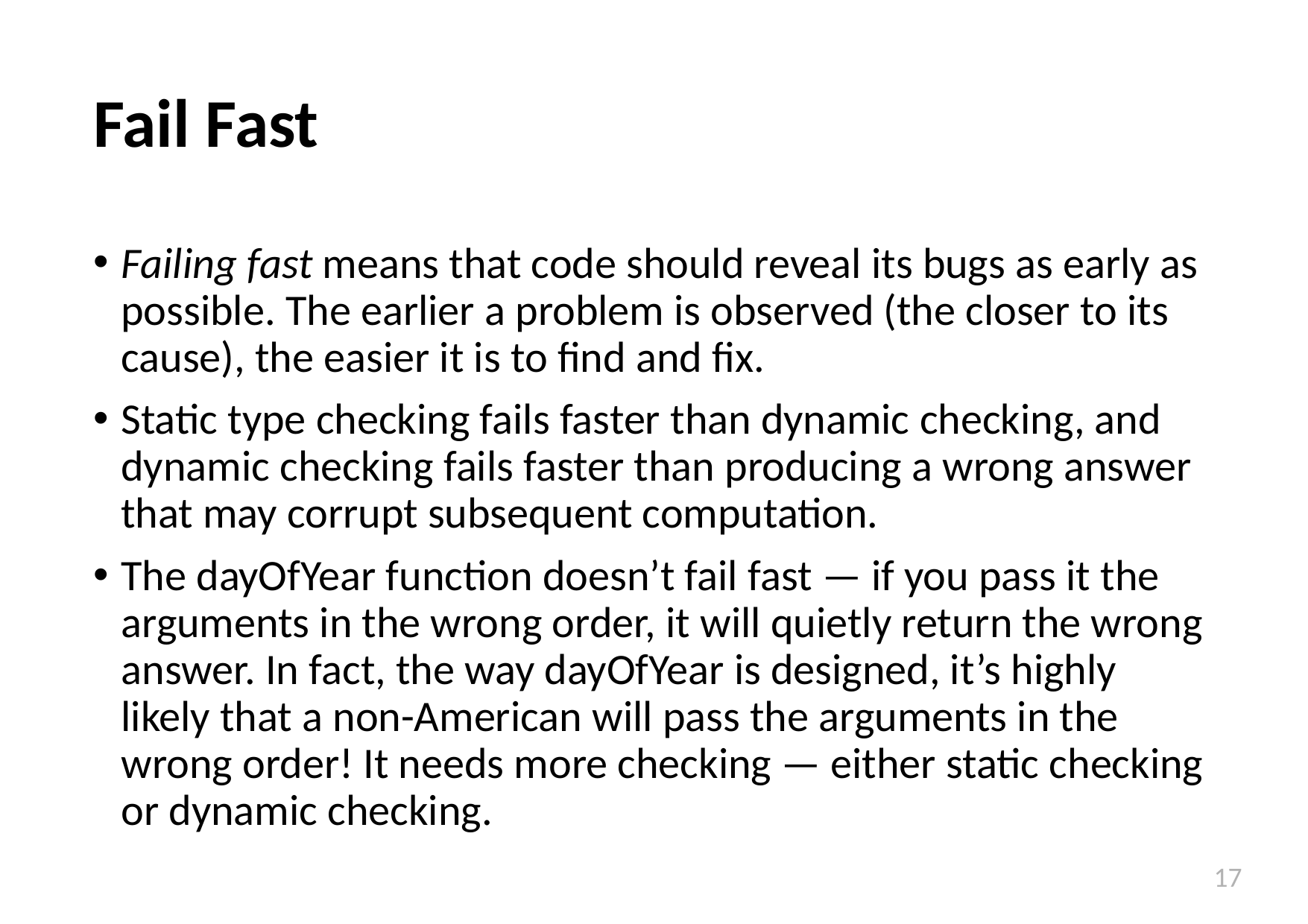

# Fail Fast
Failing fast means that code should reveal its bugs as early as possible. The earlier a problem is observed (the closer to its cause), the easier it is to find and fix.
Static type checking fails faster than dynamic checking, and dynamic checking fails faster than producing a wrong answer that may corrupt subsequent computation.
The dayOfYear function doesn’t fail fast — if you pass it the arguments in the wrong order, it will quietly return the wrong answer. In fact, the way dayOfYear is designed, it’s highly likely that a non-American will pass the arguments in the wrong order! It needs more checking — either static checking or dynamic checking.
17